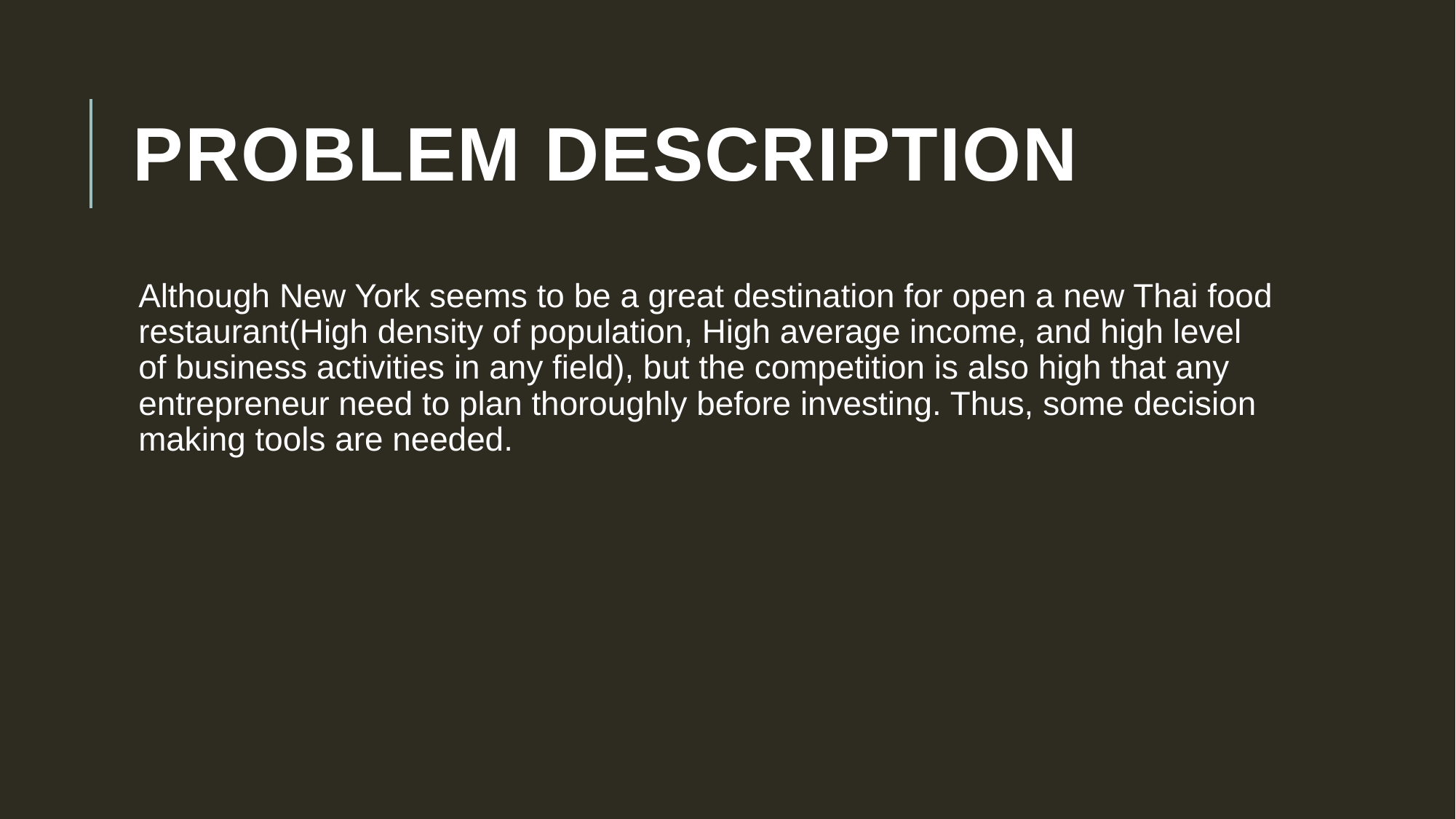

# Problem description
Although New York seems to be a great destination for open a new Thai food restaurant(High density of population, High average income, and high level of business activities in any field), but the competition is also high that any entrepreneur need to plan thoroughly before investing. Thus, some decision making tools are needed.